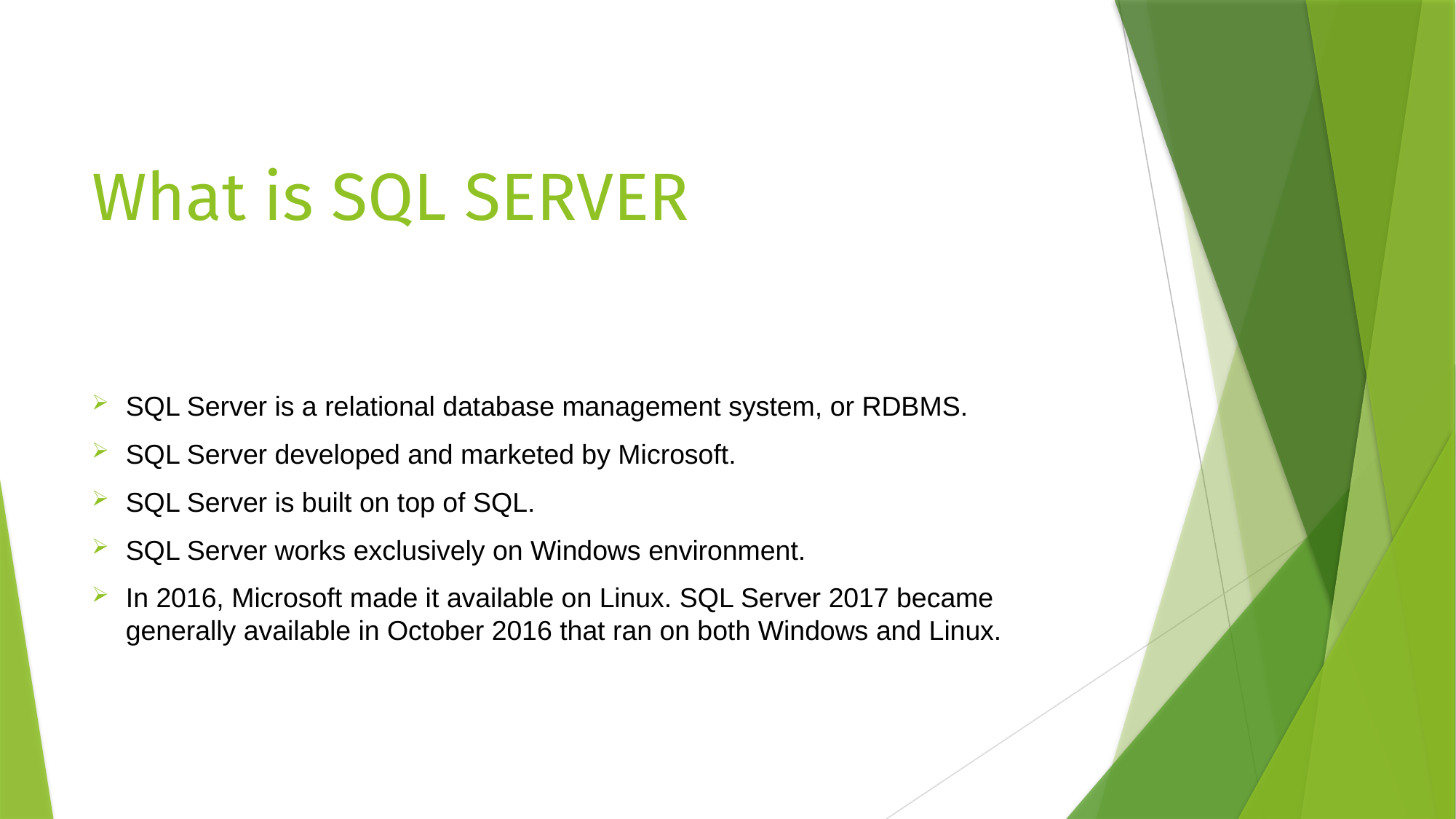

# What is SQL SERVER
SQL Server is a relational database management system, or RDBMS.
SQL Server developed and marketed by Microsoft.
SQL Server is built on top of SQL.
SQL Server works exclusively on Windows environment.
In 2016, Microsoft made it available on Linux. SQL Server 2017 became generally available in October 2016 that ran on both Windows and Linux.